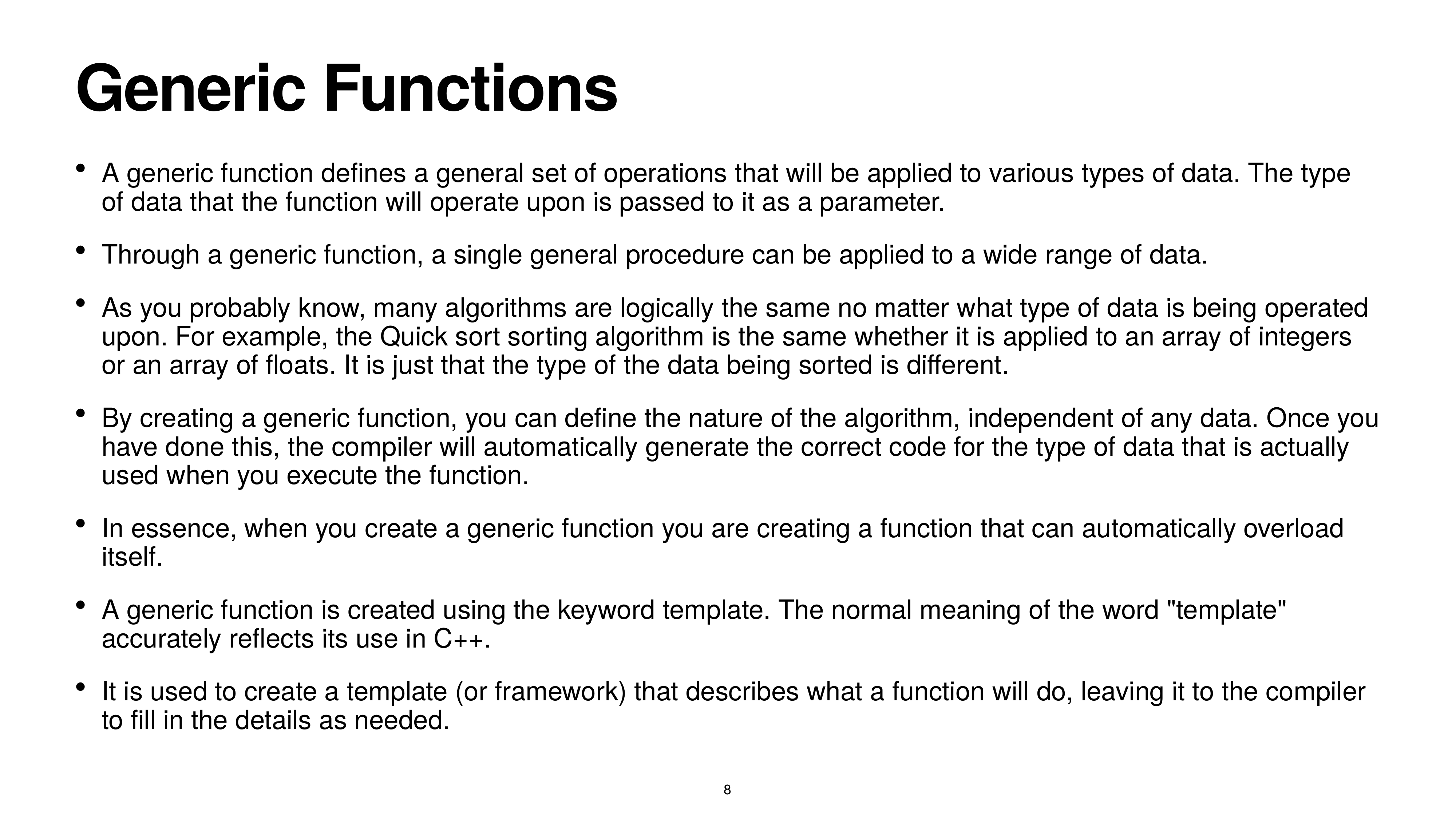

# Generic Functions
A generic function defines a general set of operations that will be applied to various types of data. The type of data that the function will operate upon is passed to it as a parameter.
Through a generic function, a single general procedure can be applied to a wide range of data.
As you probably know, many algorithms are logically the same no matter what type of data is being operated upon. For example, the Quick sort sorting algorithm is the same whether it is applied to an array of integers or an array of floats. It is just that the type of the data being sorted is different.
By creating a generic function, you can define the nature of the algorithm, independent of any data. Once you have done this, the compiler will automatically generate the correct code for the type of data that is actually used when you execute the function.
In essence, when you create a generic function you are creating a function that can automatically overload itself.
A generic function is created using the keyword template. The normal meaning of the word "template" accurately reflects its use in C++.
It is used to create a template (or framework) that describes what a function will do, leaving it to the compiler to fill in the details as needed.
8